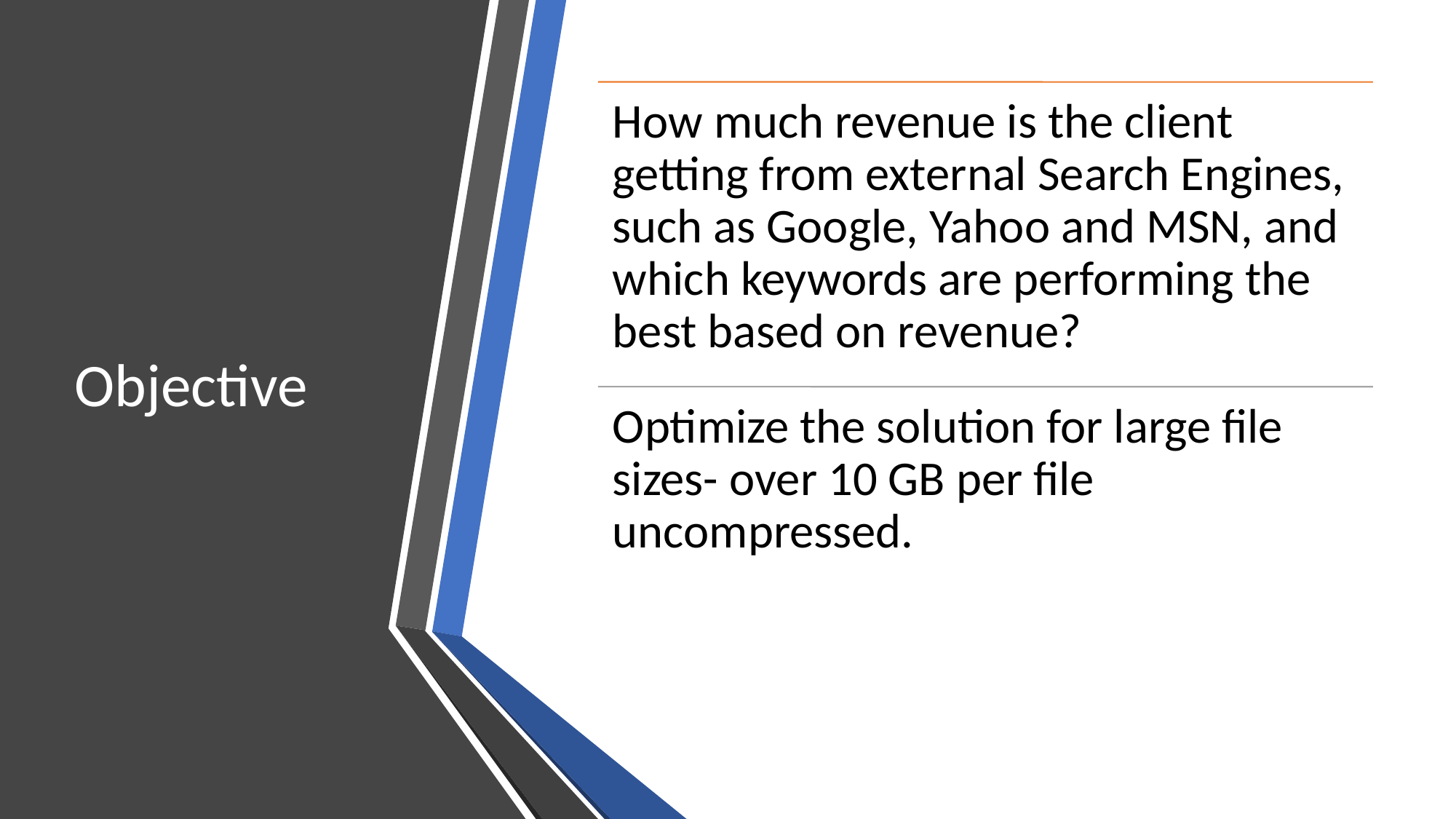

# Objective
How much revenue is the client getting from external Search Engines, such as Google, Yahoo and MSN, and which keywords are performing the best based on revenue?
Optimize the solution for large file sizes- over 10 GB per file uncompressed.